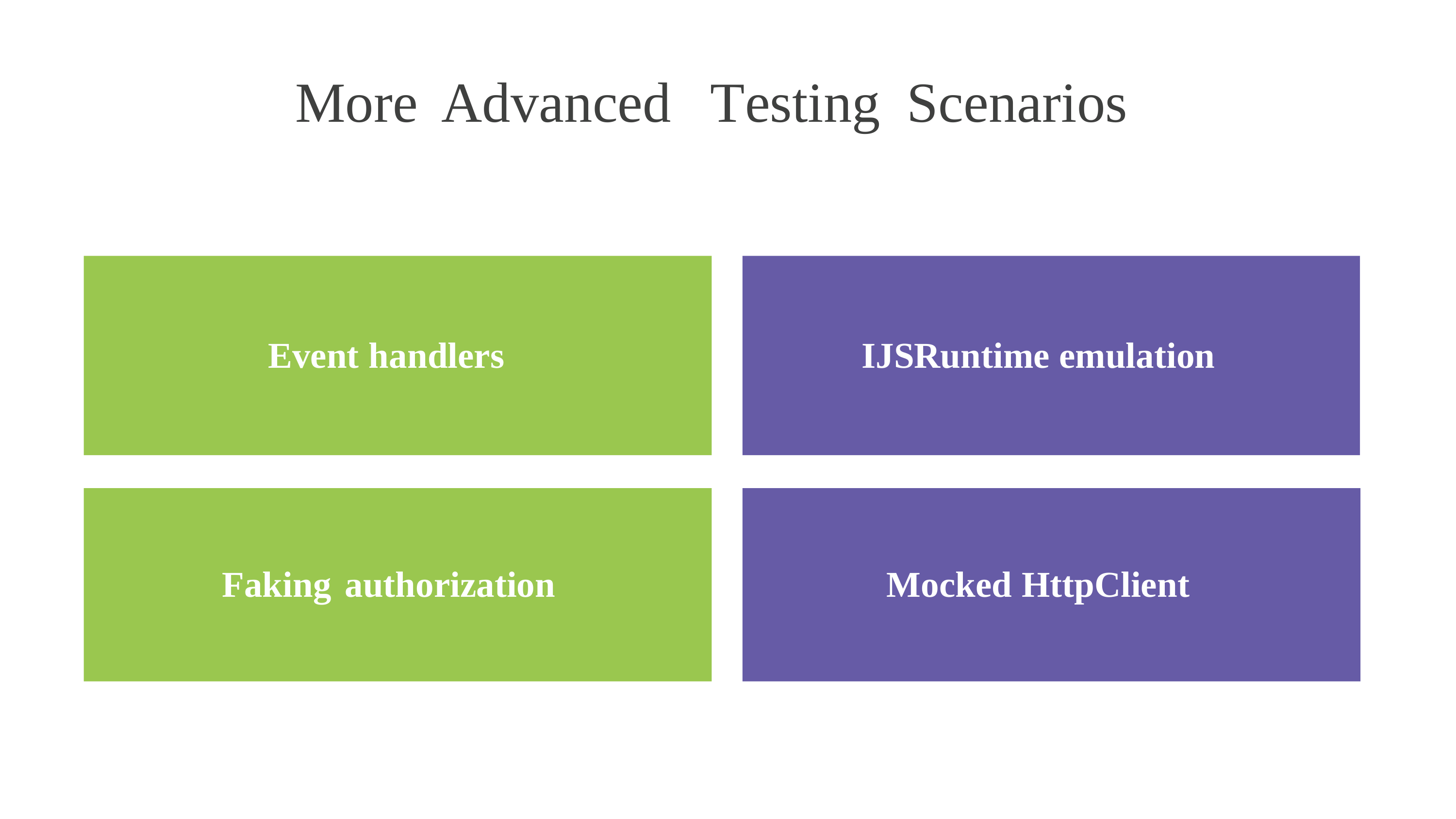

More
Advanced
Testing
Scenarios

Event handlers

IJSRuntime emulation

Faking authorization

Mocked HttpClient